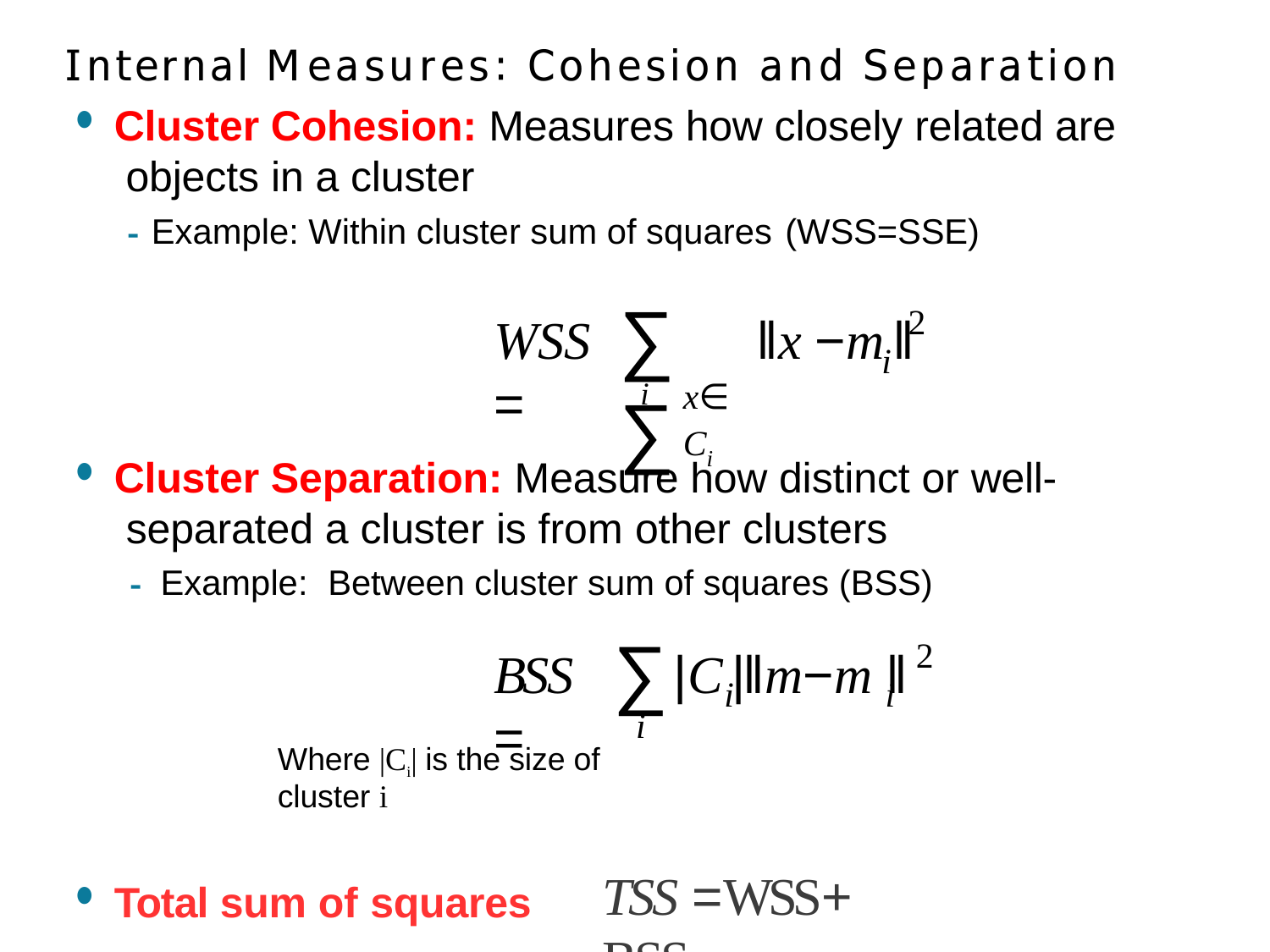

Internal Measures: Cohesion and Separation
Cluster Cohesion: Measures how closely related are  objects in a cluster
- Example: Within cluster sum of squares (WSS=SSE)
2
∑ ∑
WSS=
‖x −m ‖
i
i
x∈ Ci
Cluster Separation: Measure how distinct or well-  separated a cluster is from other clusters
- Example:	Between cluster sum of squares (BSS)
2
∑
BSS =
|C |‖m−m ‖
i
i
i
Where |Ci| is the size of cluster i
TSS =WSS+ BSS
Total sum of squares